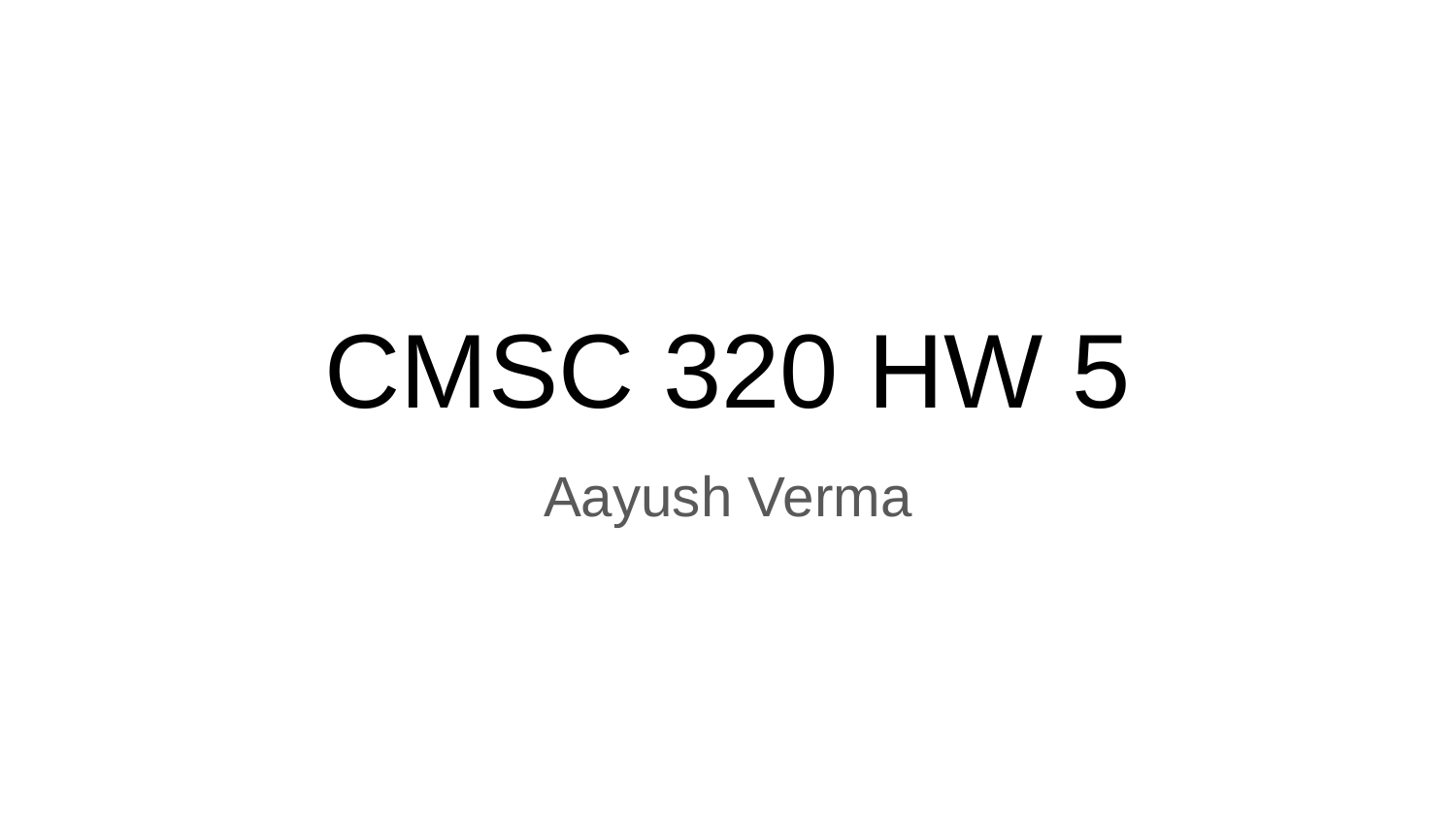

# CMSC 320 HW 5
Aayush Verma